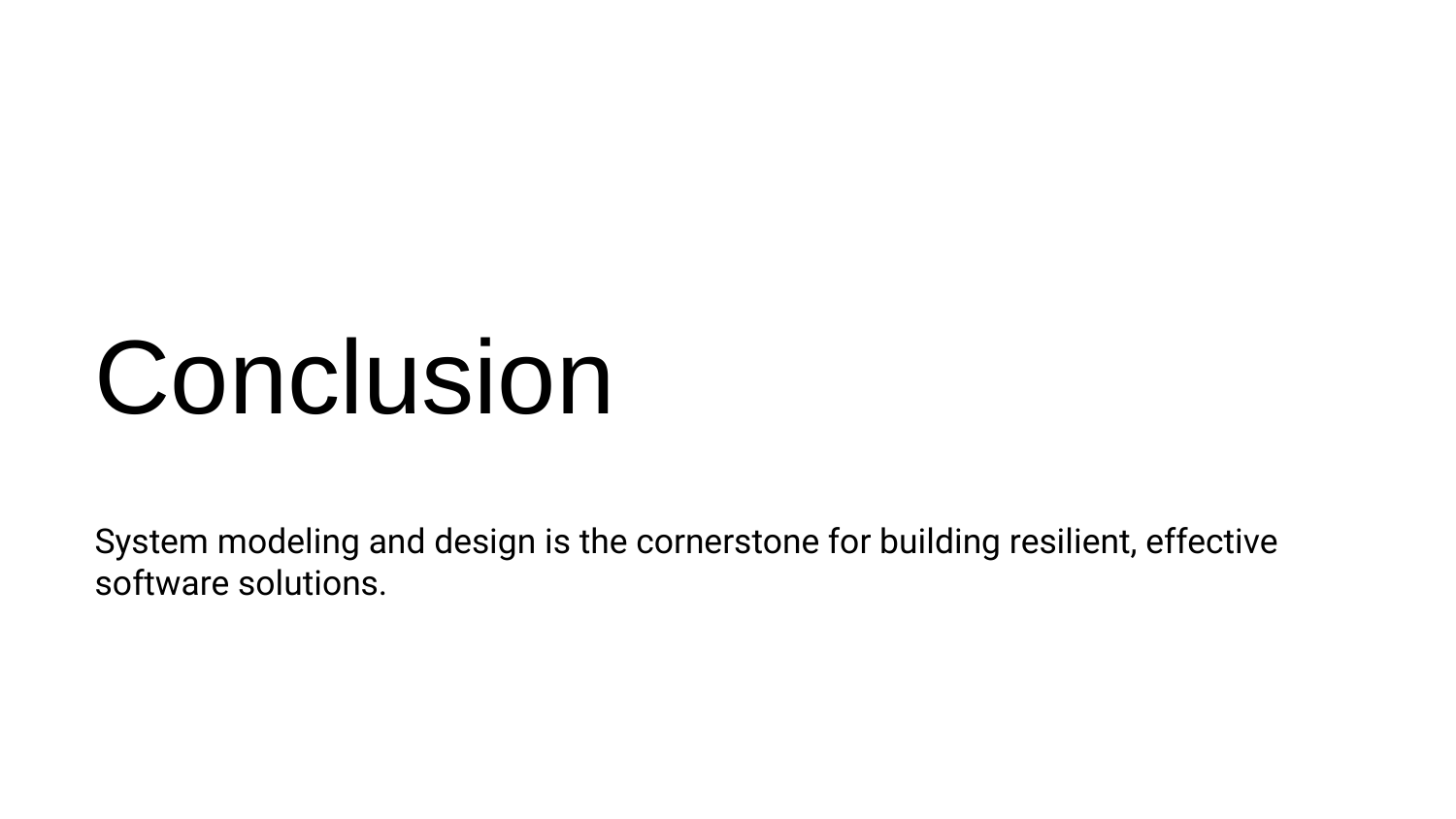

# Conclusion
System modeling and design is the cornerstone for building resilient, effective software solutions.